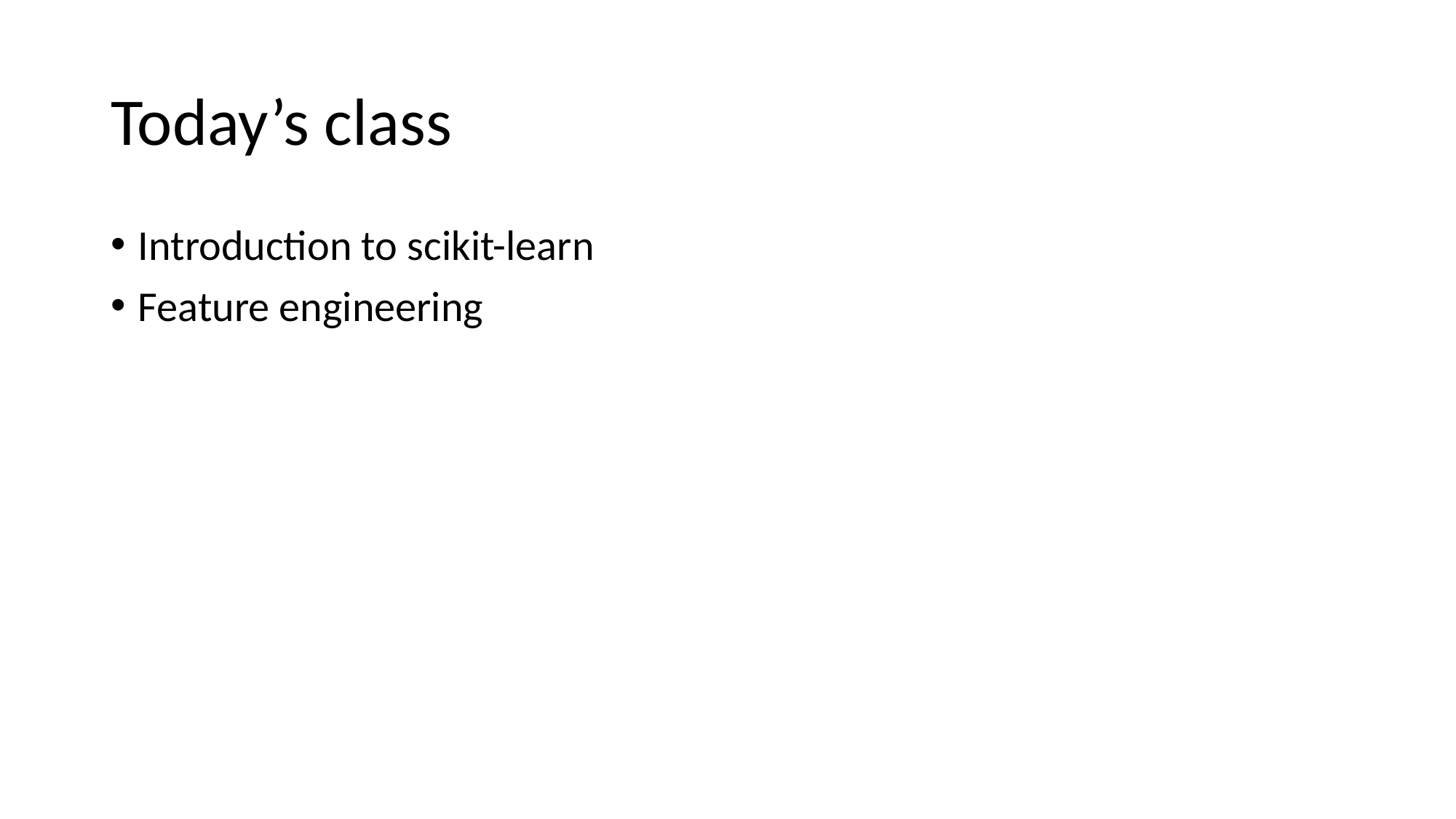

# Today’s class
Introduction to scikit-learn
Feature engineering